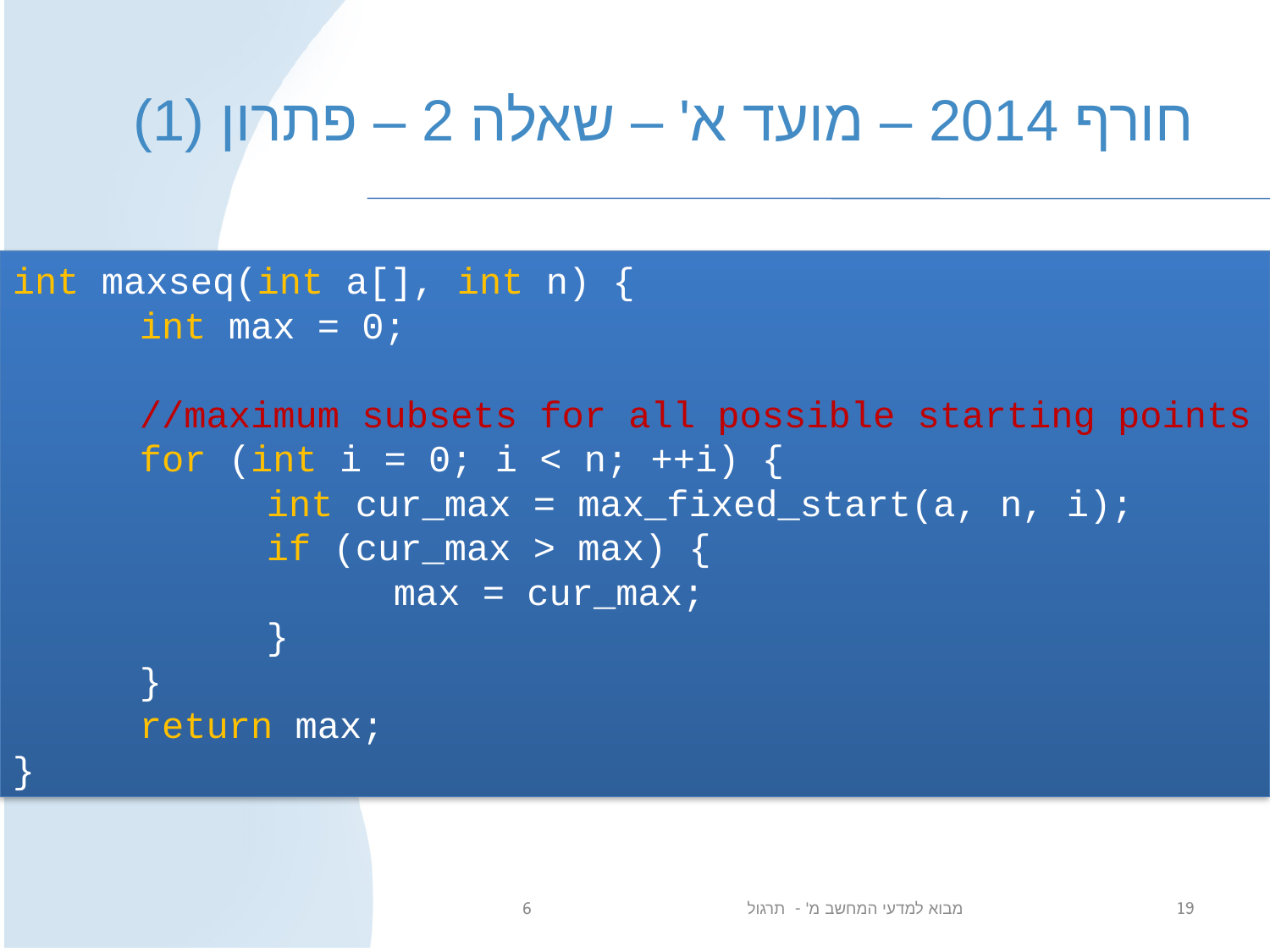

# חורף 2014 – מועד א' – שאלה 2 – פתרון (1)
int maxseq(int a[], int n) {
	int max = 0;

	//maximum subsets for all possible starting points
	for (int i = 0; i < n; ++i) {
		int cur_max = max_fixed_start(a, n, i);
		if (cur_max > max) {
			max = cur_max;
		}
	}
	return max;
}
מבוא למדעי המחשב מ' - תרגול 6
19